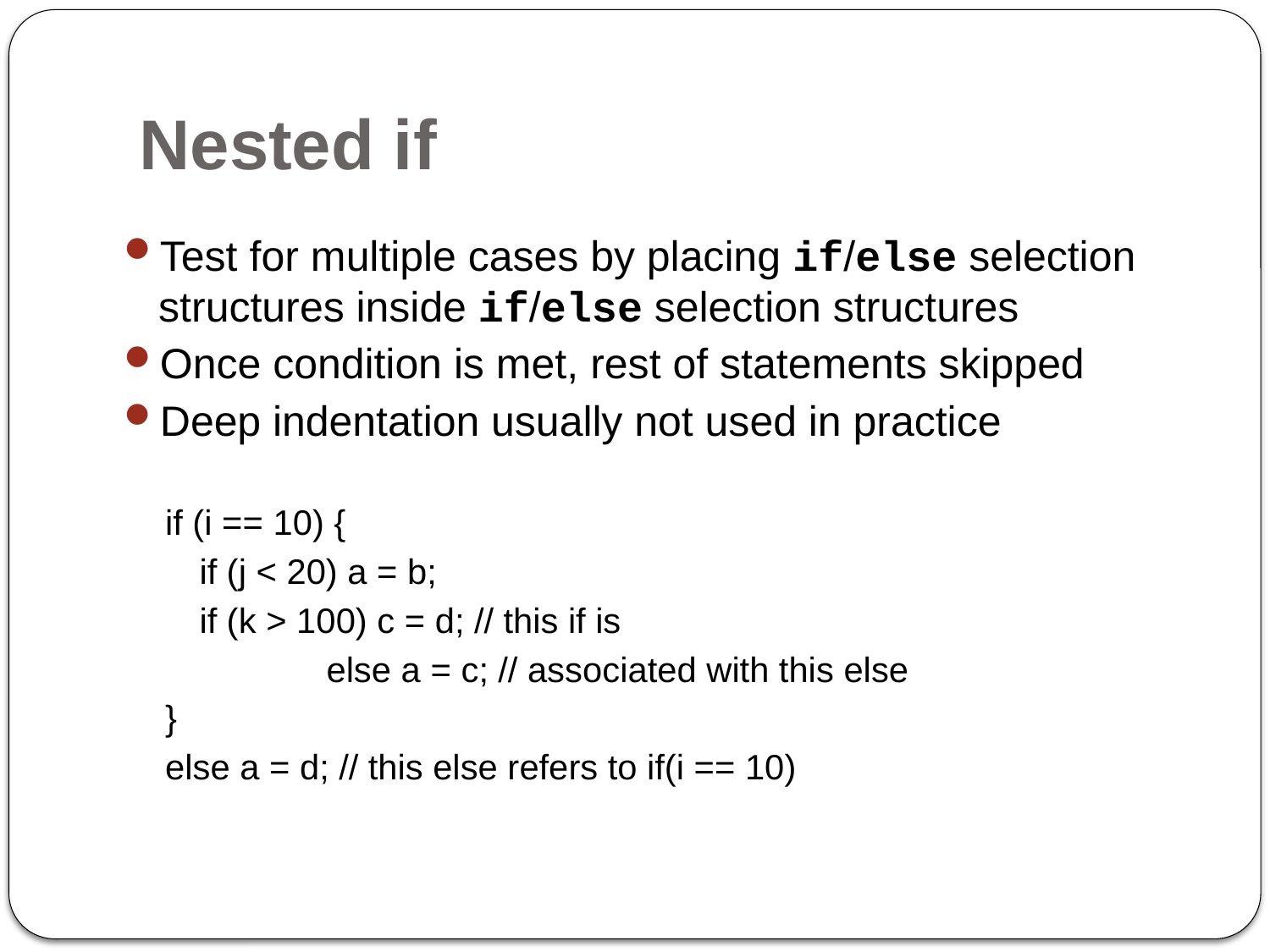

# Nested if
Test for multiple cases by placing if/else selection structures inside if/else selection structures
Once condition is met, rest of statements skipped
Deep indentation usually not used in practice

if (i == 10) {
	if (j < 20) a = b;
	if (k > 100) c = d; // this if is
		else a = c; // associated with this else
}
else a = d; // this else refers to if(i == 10)